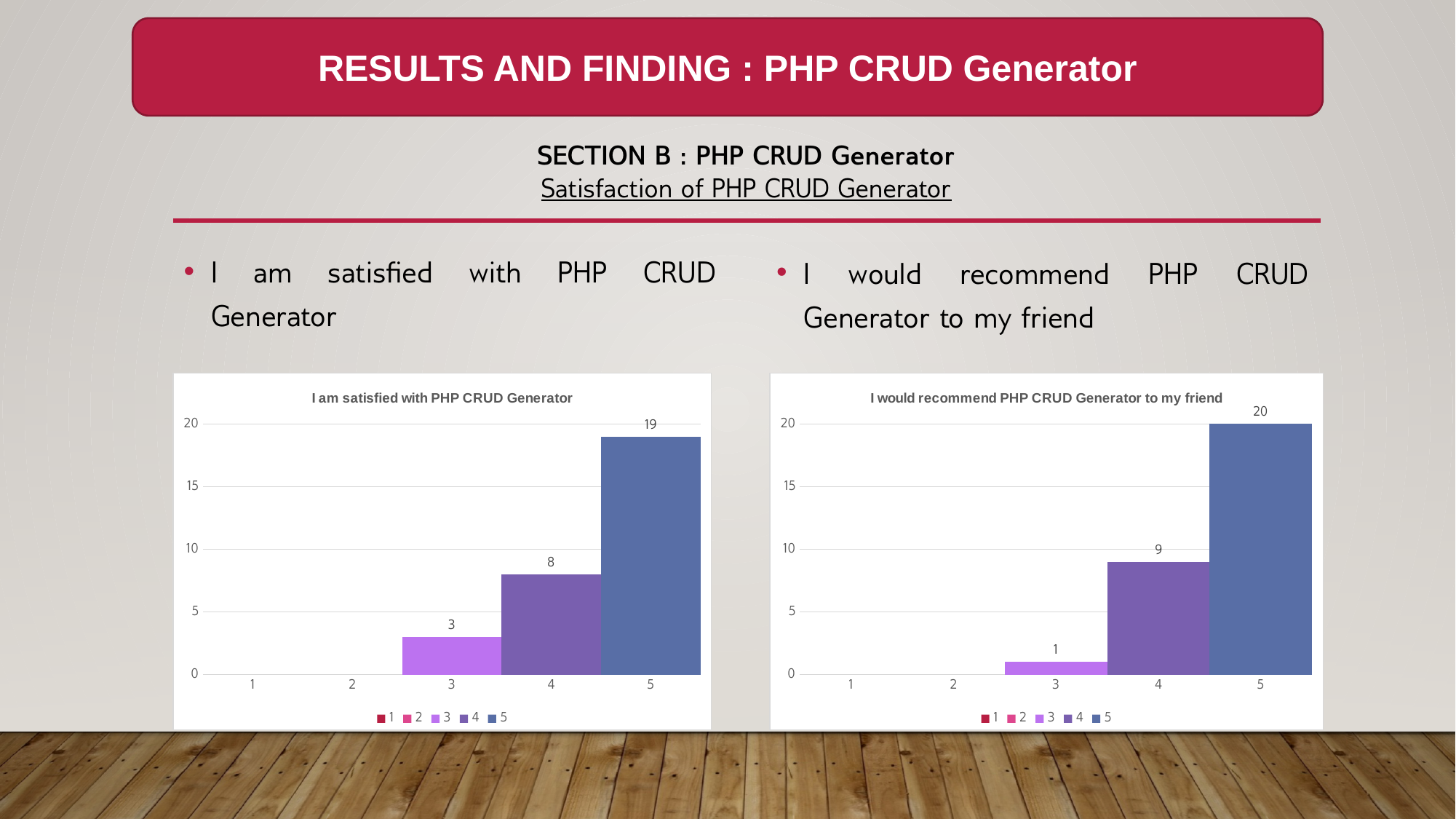

RESULTS AND FINDING : PHP CRUD Generator
SECTION B : PHP CRUD Generator
Satisfaction of PHP CRUD Generator
I am satisfied with PHP CRUD Generator

I would recommend PHP CRUD Generator to my friend

### Chart: I am satisfied with PHP CRUD Generator

| Category | 1 | 2 | 3 | 4 | 5 |
|---|---|---|---|---|---|
| 1 | None | None | None | None | None |
| 2 | None | None | None | None | None |
| 3 | None | None | 3.0 | None | None |
| 4 | None | None | None | 8.0 | None |
| 5 | None | None | None | None | 19.0 |

### Chart: I would recommend PHP CRUD Generator to my friend

| Category | 1 | 2 | 3 | 4 | 5 |
|---|---|---|---|---|---|
| 1 | None | None | None | None | None |
| 2 | None | None | None | None | None |
| 3 | None | None | 1.0 | None | None |
| 4 | None | None | None | 9.0 | None |
| 5 | None | None | None | None | 20.0 |